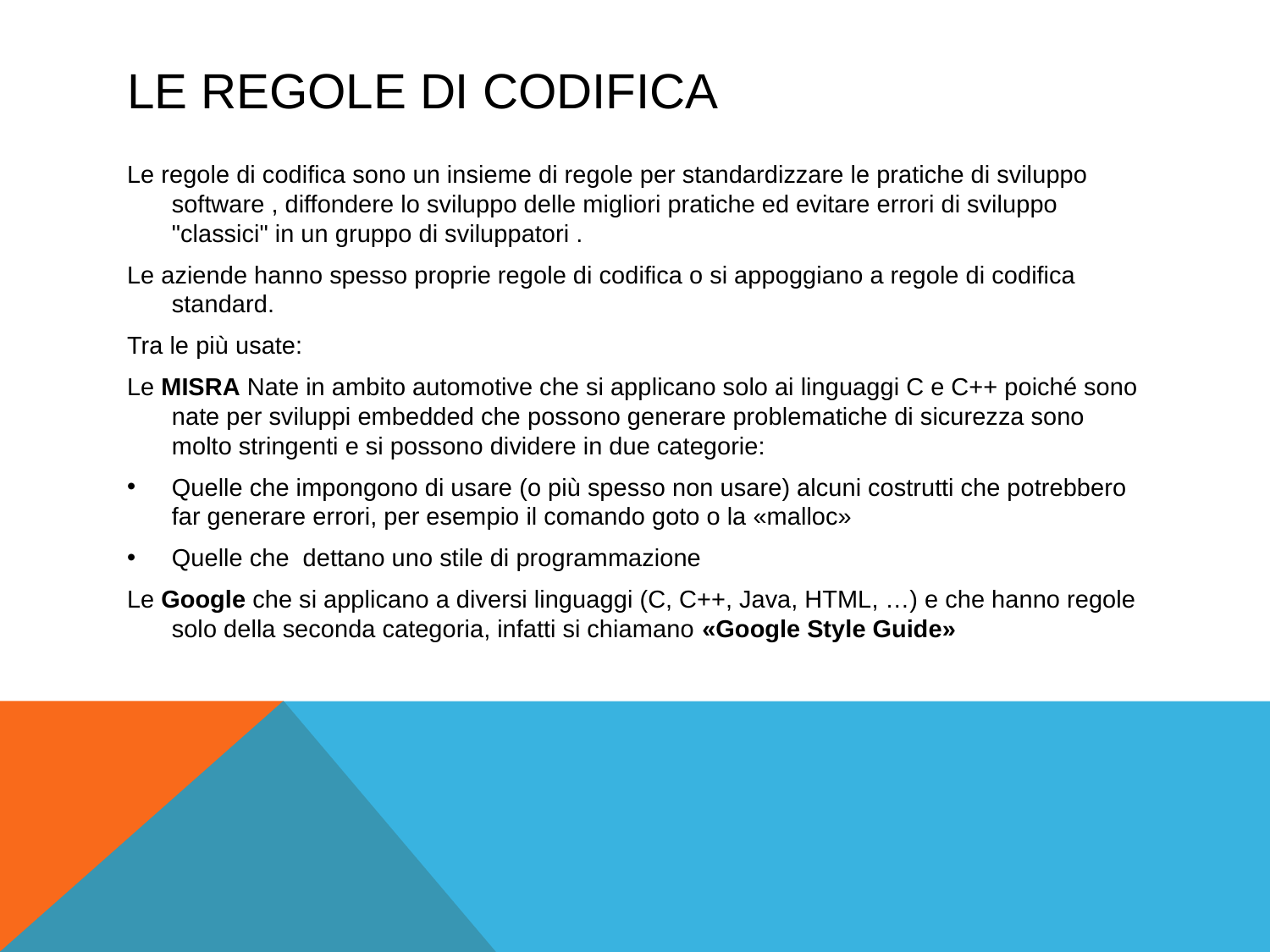

# Le Regole di Codifica
Le regole di codifica sono un insieme di regole per standardizzare le pratiche di sviluppo software , diffondere lo sviluppo delle migliori pratiche ed evitare errori di sviluppo "classici" in un gruppo di sviluppatori .
Le aziende hanno spesso proprie regole di codifica o si appoggiano a regole di codifica standard.
Tra le più usate:
Le MISRA Nate in ambito automotive che si applicano solo ai linguaggi C e C++ poiché sono nate per sviluppi embedded che possono generare problematiche di sicurezza sono molto stringenti e si possono dividere in due categorie:
Quelle che impongono di usare (o più spesso non usare) alcuni costrutti che potrebbero far generare errori, per esempio il comando goto o la «malloc»
Quelle che  dettano uno stile di programmazione
Le Google che si applicano a diversi linguaggi (C, C++, Java, HTML, …) e che hanno regole solo della seconda categoria, infatti si chiamano «Google Style Guide»